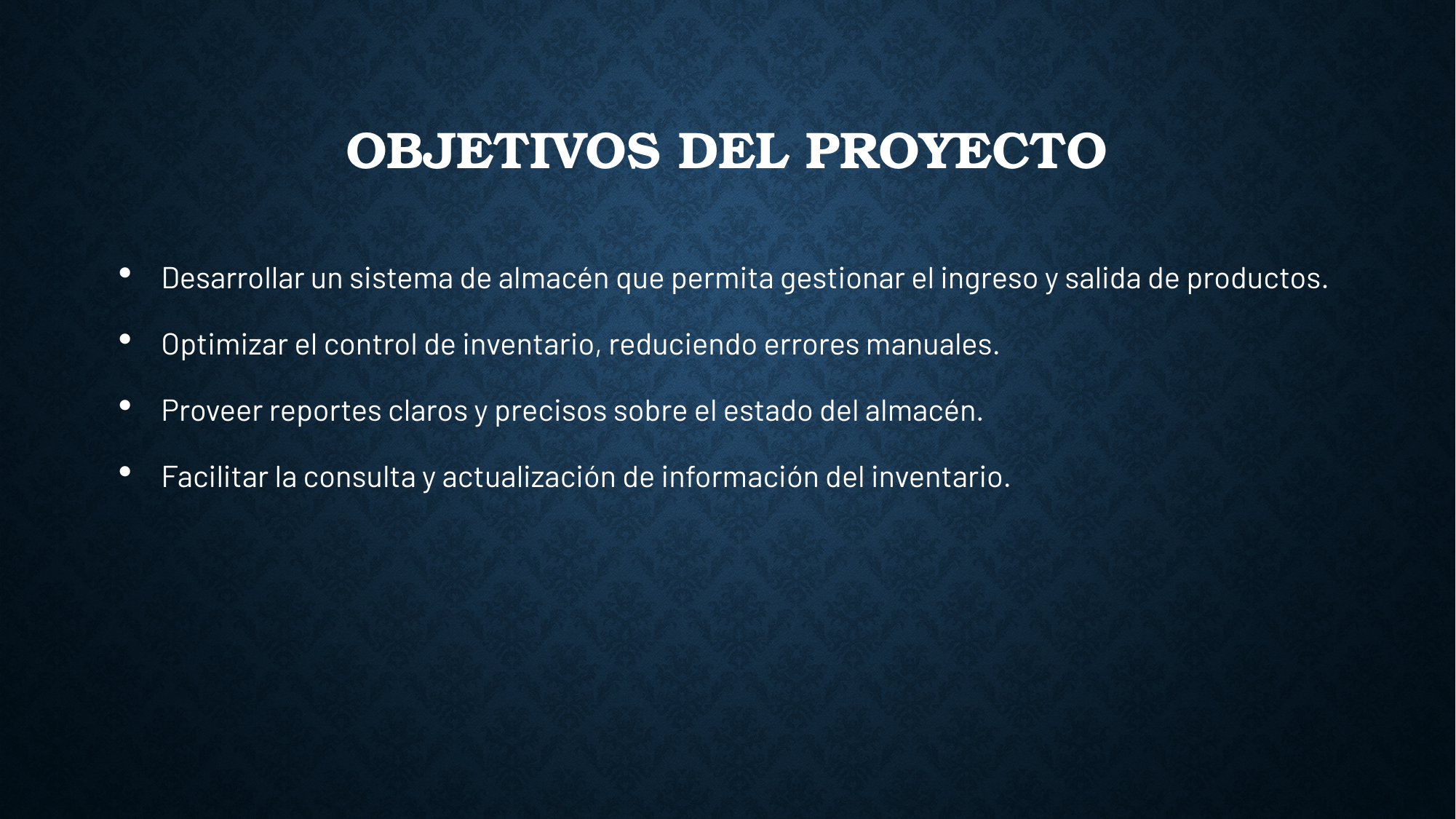

# Objetivos del proyecto
Desarrollar un sistema de almacén que permita gestionar el ingreso y salida de productos.
Optimizar el control de inventario, reduciendo errores manuales.
Proveer reportes claros y precisos sobre el estado del almacén.
Facilitar la consulta y actualización de información del inventario.